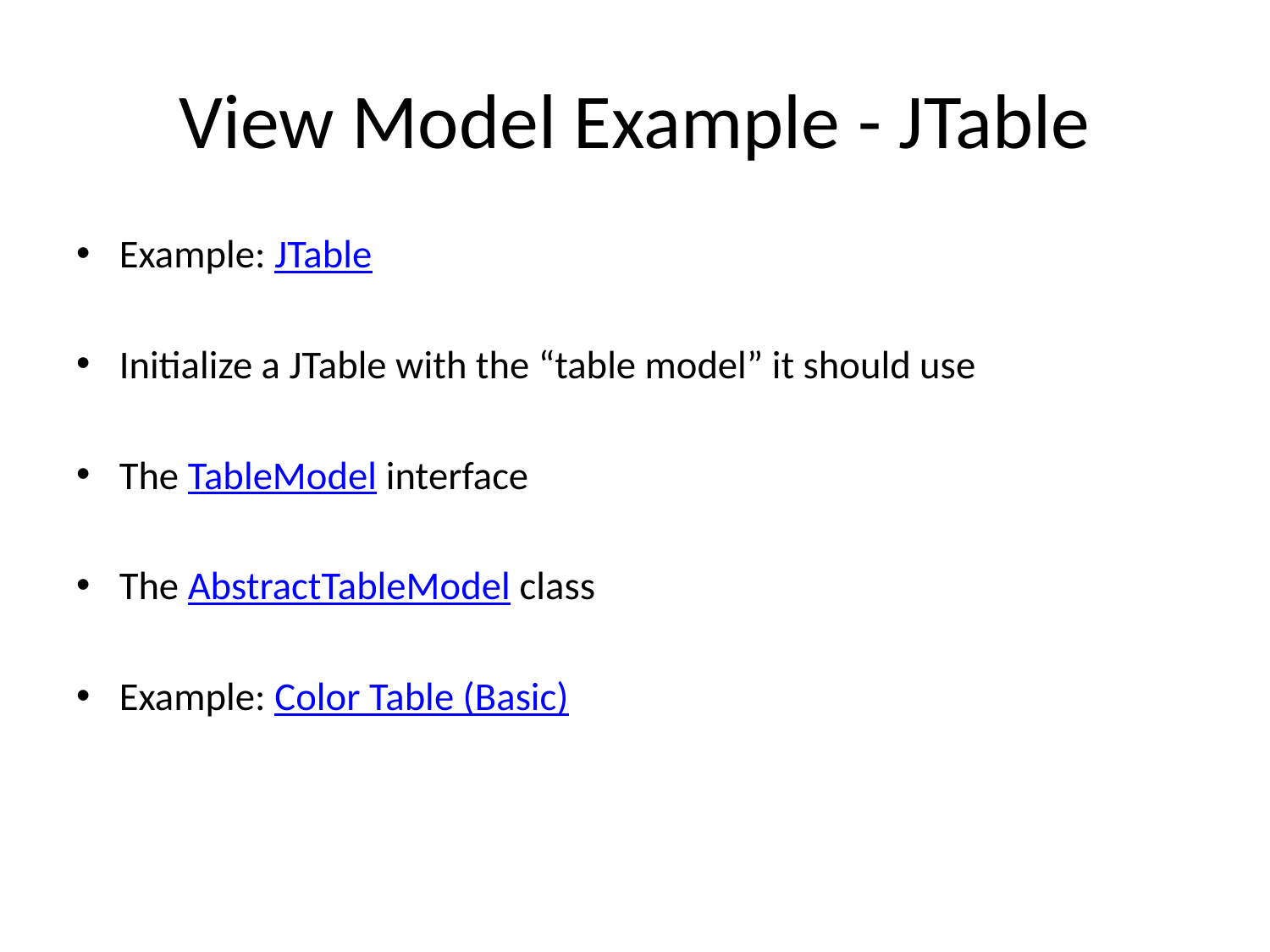

# View Model Example - JTable
Example: JTable

Initialize a JTable with the “table model” it should use

The TableModel interface

The AbstractTableModel class

Example: Color Table (Basic)